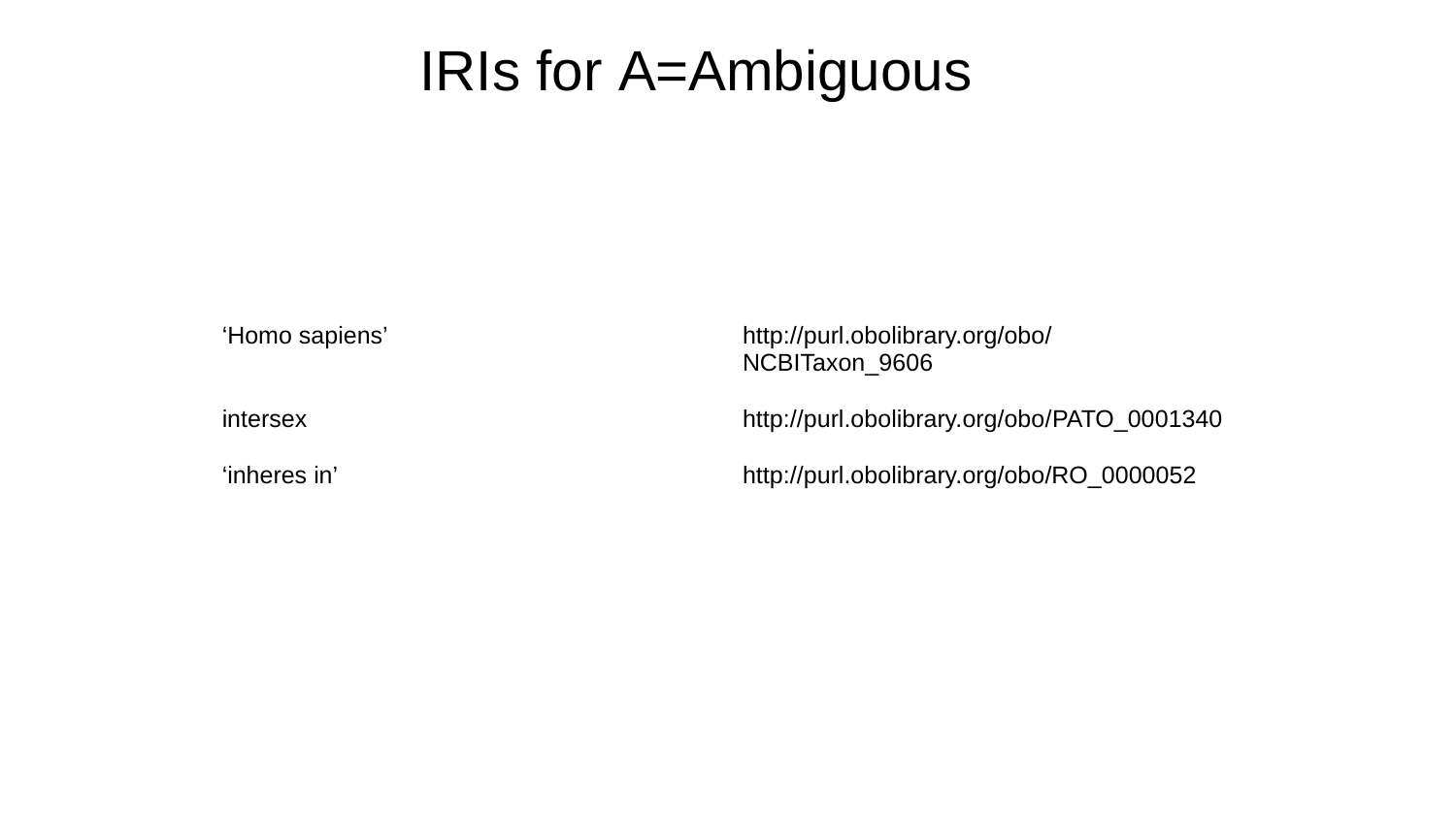

# IRIs for A=Ambiguous
| ‘Homo sapiens’ | http://purl.obolibrary.org/obo/NCBITaxon\_9606 |
| --- | --- |
| intersex | http://purl.obolibrary.org/obo/PATO\_0001340 |
| ‘inheres in’ | http://purl.obolibrary.org/obo/RO\_0000052 |